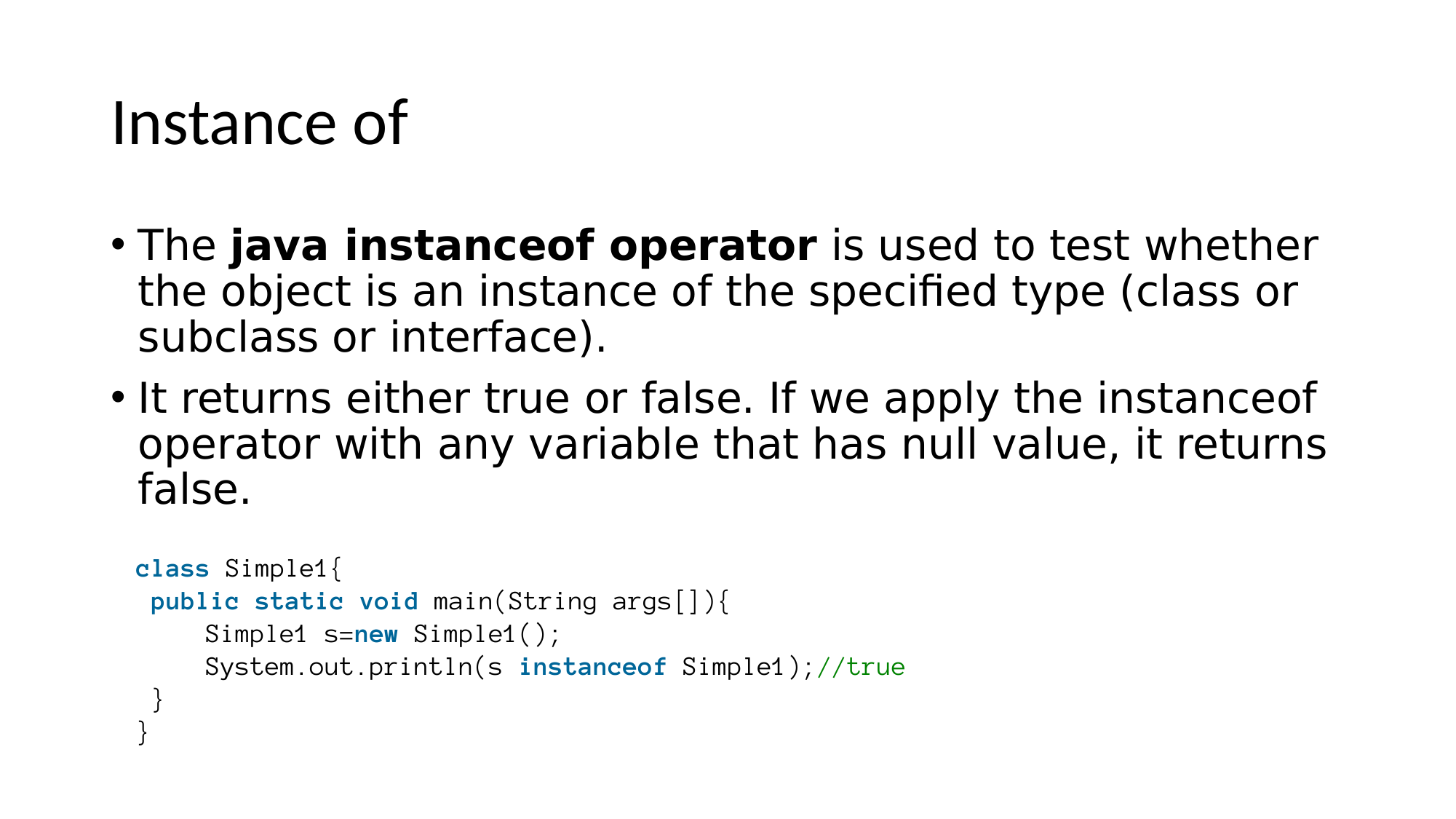

# Instance of
The java instanceof operator is used to test whether the object is an instance of the specified type (class or subclass or interface).
It returns either true or false. If we apply the instanceof operator with any variable that has null value, it returns false.

class Simple1{
 public static void main(String args[]){
 Simple1 s=new Simple1();
 System.out.println(s instanceof Simple1);//true
 }
}